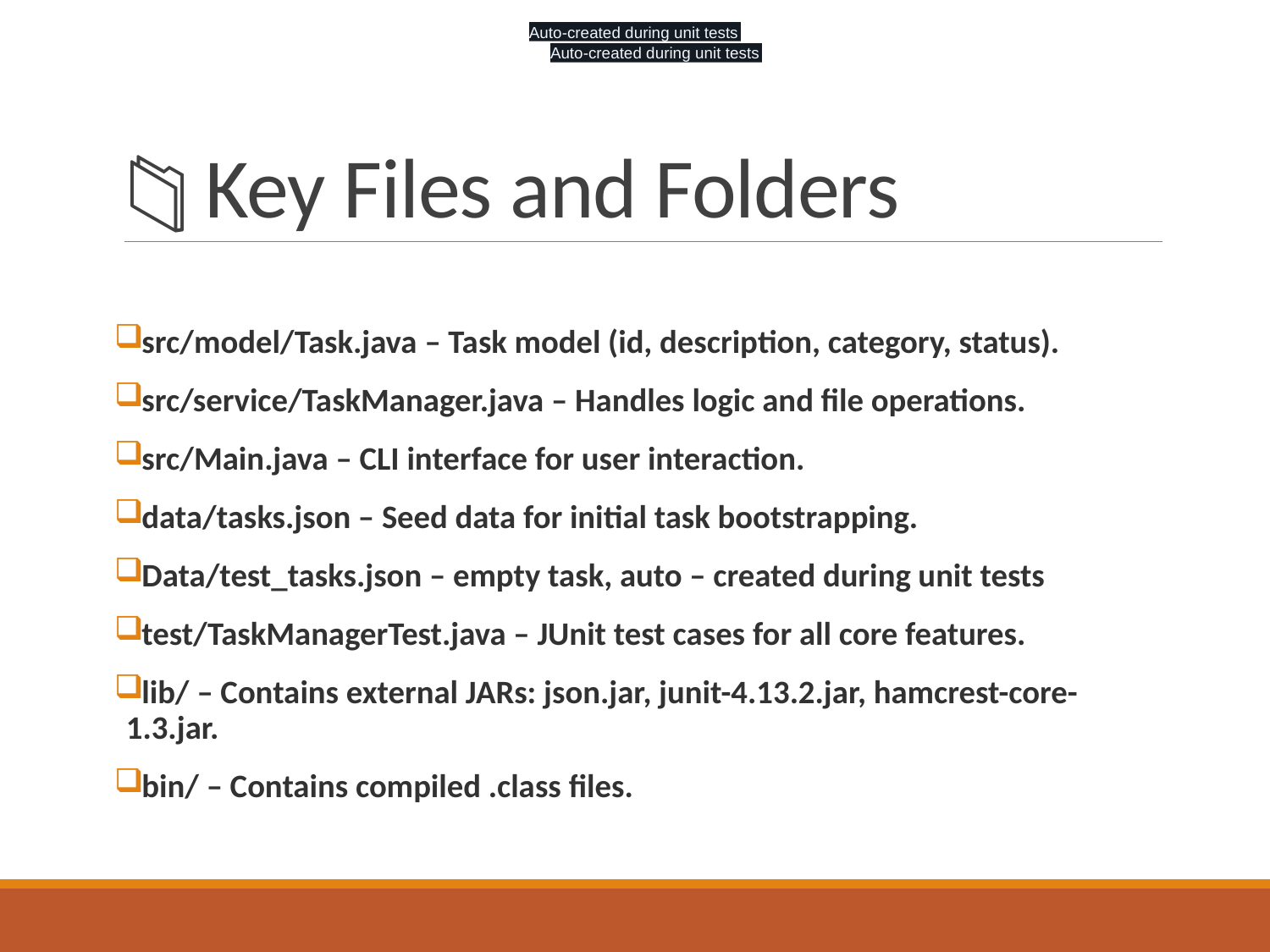

Auto-created during unit tests
Auto-created during unit tests
# 📁 Key Files and Folders

src/model/Task.java – Task model (id, description, category, status).
src/service/TaskManager.java – Handles logic and file operations.
src/Main.java – CLI interface for user interaction.
data/tasks.json – Seed data for initial task bootstrapping.
Data/test_tasks.json – empty task, auto – created during unit tests
test/TaskManagerTest.java – JUnit test cases for all core features.
lib/ – Contains external JARs: json.jar, junit-4.13.2.jar, hamcrest-core-1.3.jar.
bin/ – Contains compiled .class files.